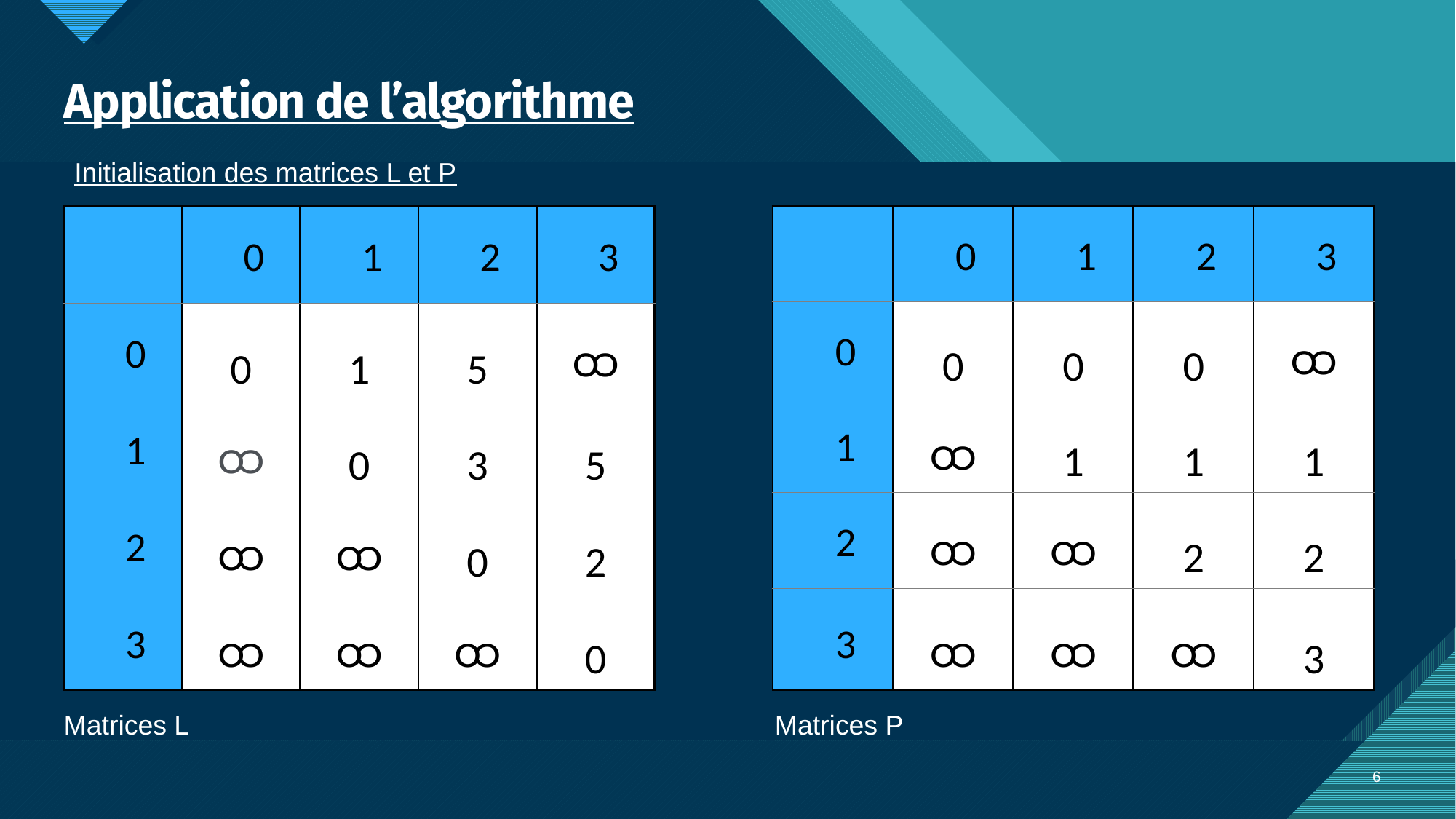

# Application de l’algorithme
Initialisation des matrices L et P
|  | 0 | 1 | 2 | 3 |
| --- | --- | --- | --- | --- |
| 0 | 0 | 1 | 5 | ထ |
| 1 | ထ | 0 | 3 | 5 |
| 2 | ထ | ထ | 0 | 2 |
| 3 | ထ | ထ | ထ | 0 |
|  | 0 | 1 | 2 | 3 |
| --- | --- | --- | --- | --- |
| 0 | 0 | 0 | 0 | ထ |
| 1 | ထ | 1 | 1 | 1 |
| 2 | ထ | ထ | 2 | 2 |
| 3 | ထ | ထ | ထ | 3 |
Matrices L
Matrices P
6